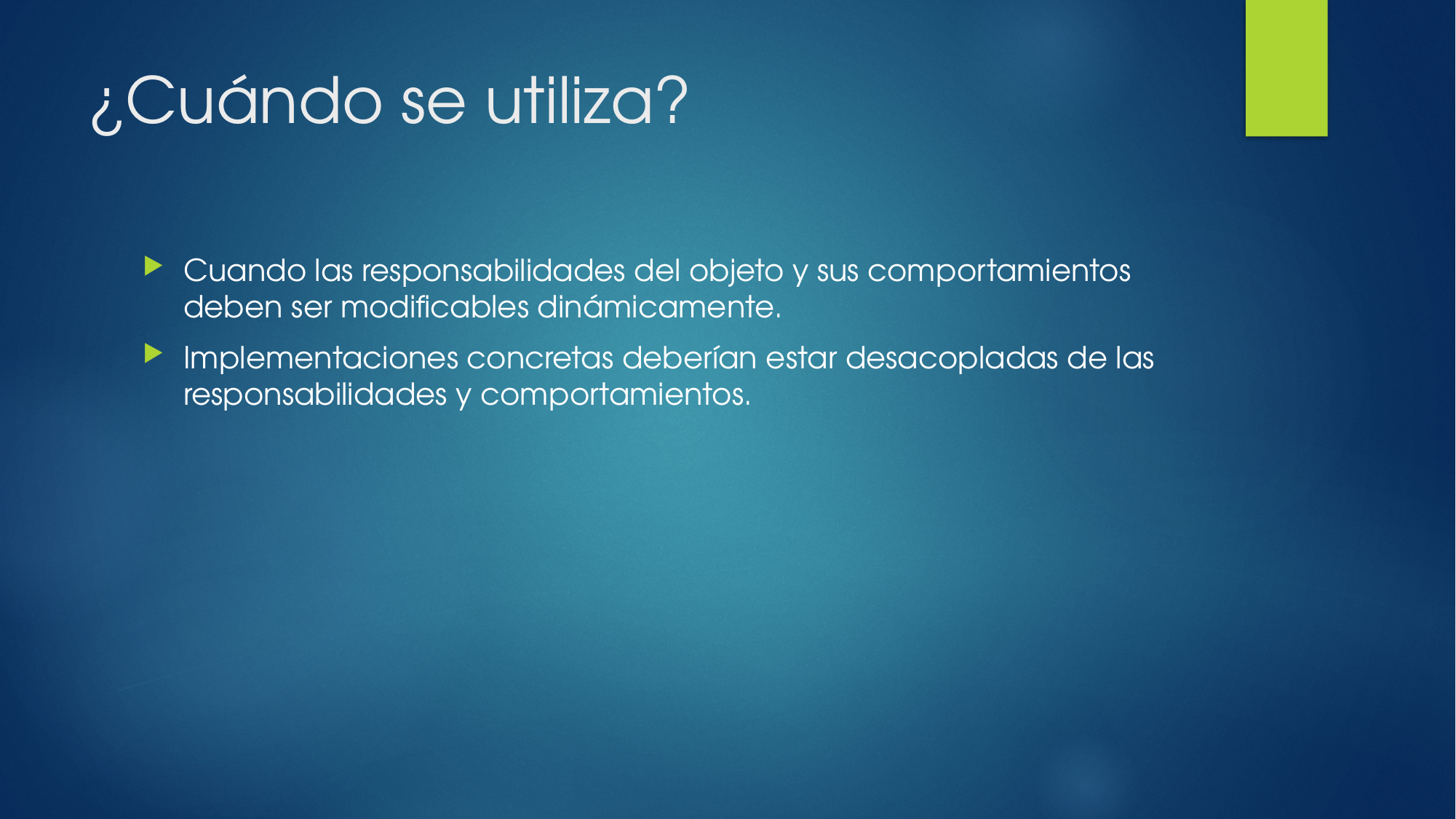

# ¿Cuándo se utiliza?
Cuando las responsabilidades del objeto y sus comportamientos deben ser modificables dinámicamente.
Implementaciones concretas deberían estar desacopladas de las responsabilidades y comportamientos.